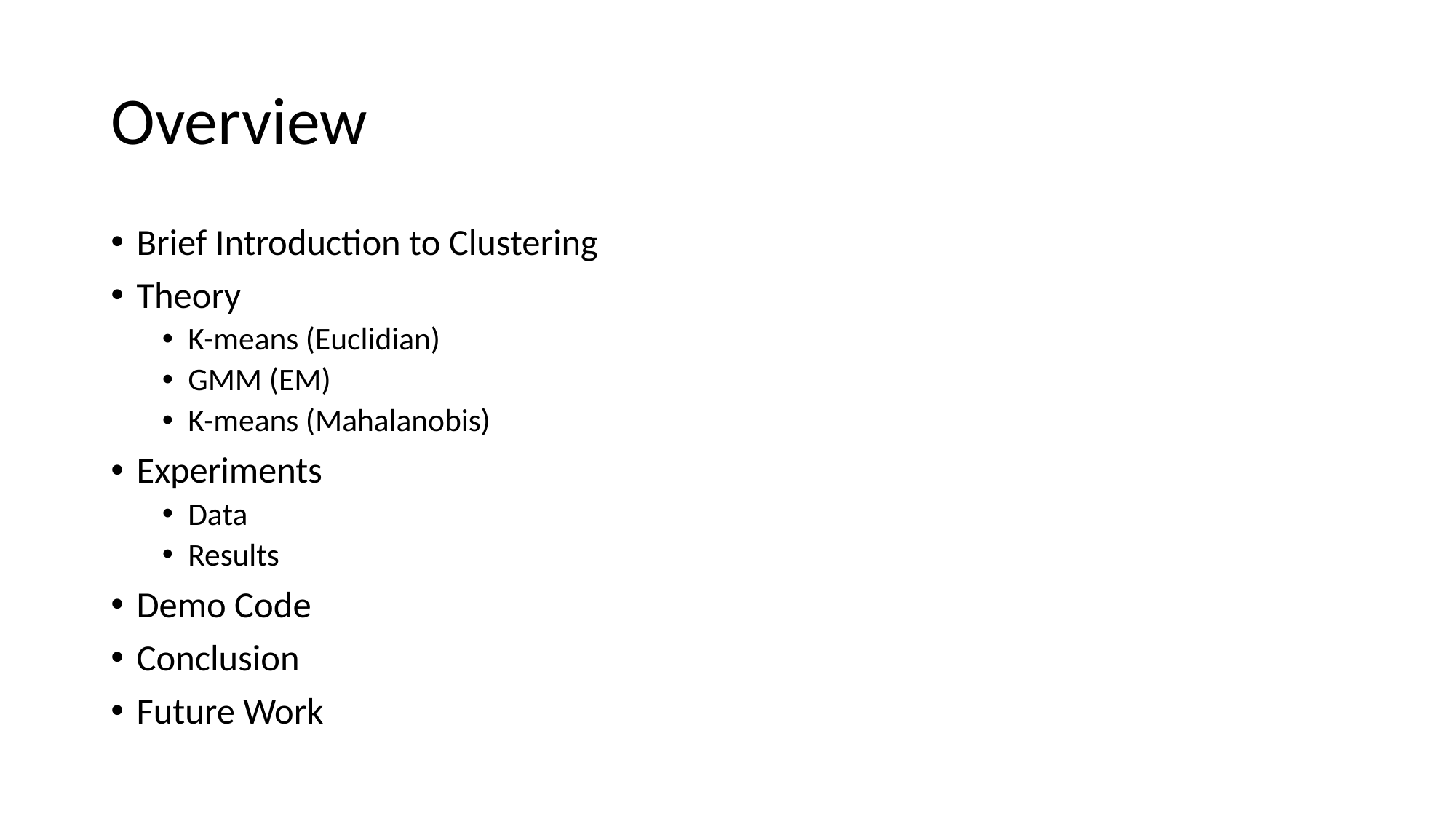

# Overview
Brief Introduction to Clustering
Theory
K-means (Euclidian)
GMM (EM)
K-means (Mahalanobis)
Experiments
Data
Results
Demo Code
Conclusion
Future Work